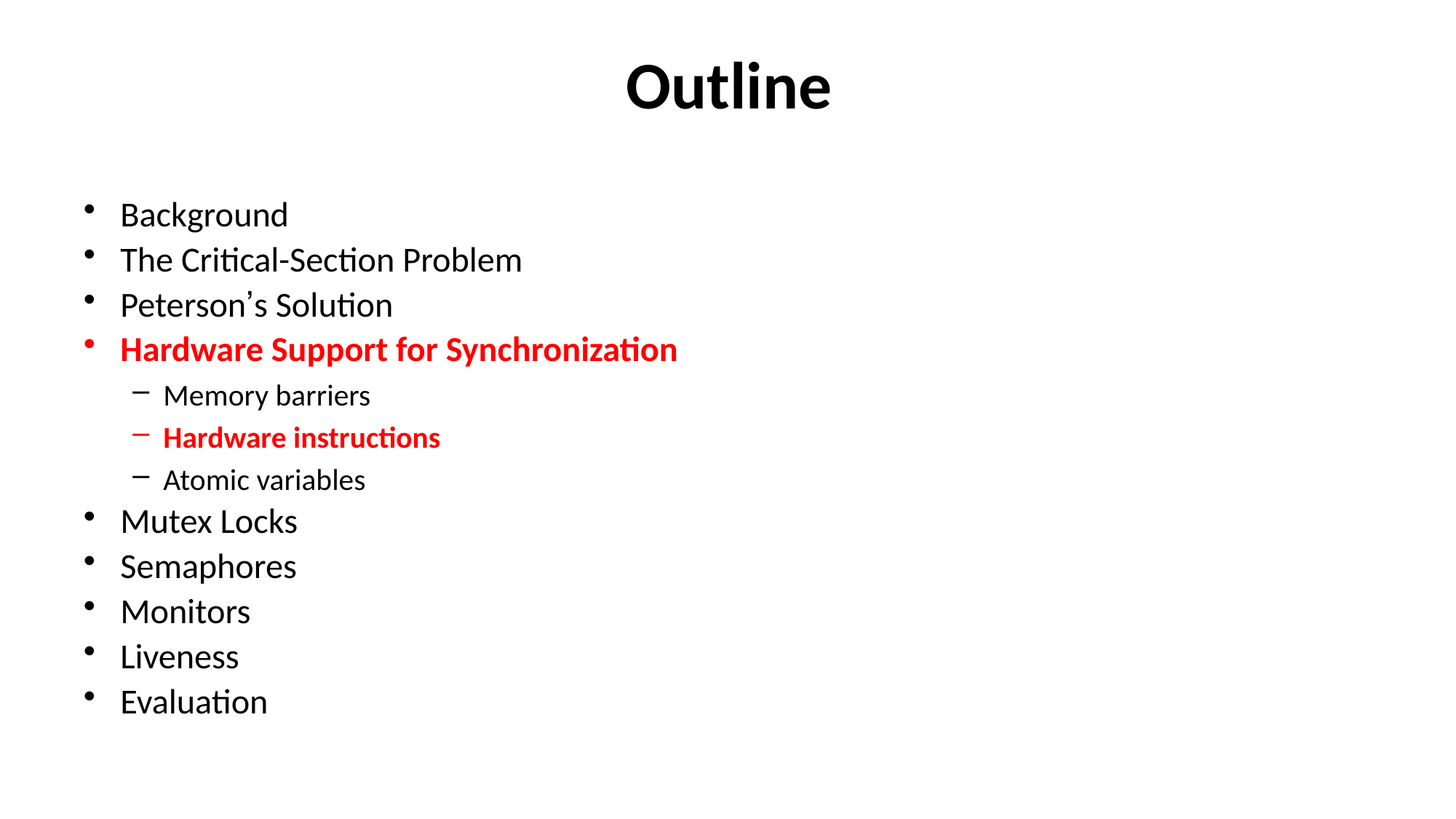

# Outline
Background
The Critical-Section Problem
Peterson’s Solution
Hardware Support for Synchronization
Memory barriers
Hardware instructions
Atomic variables
Mutex Locks
Semaphores
Monitors
Liveness
Evaluation